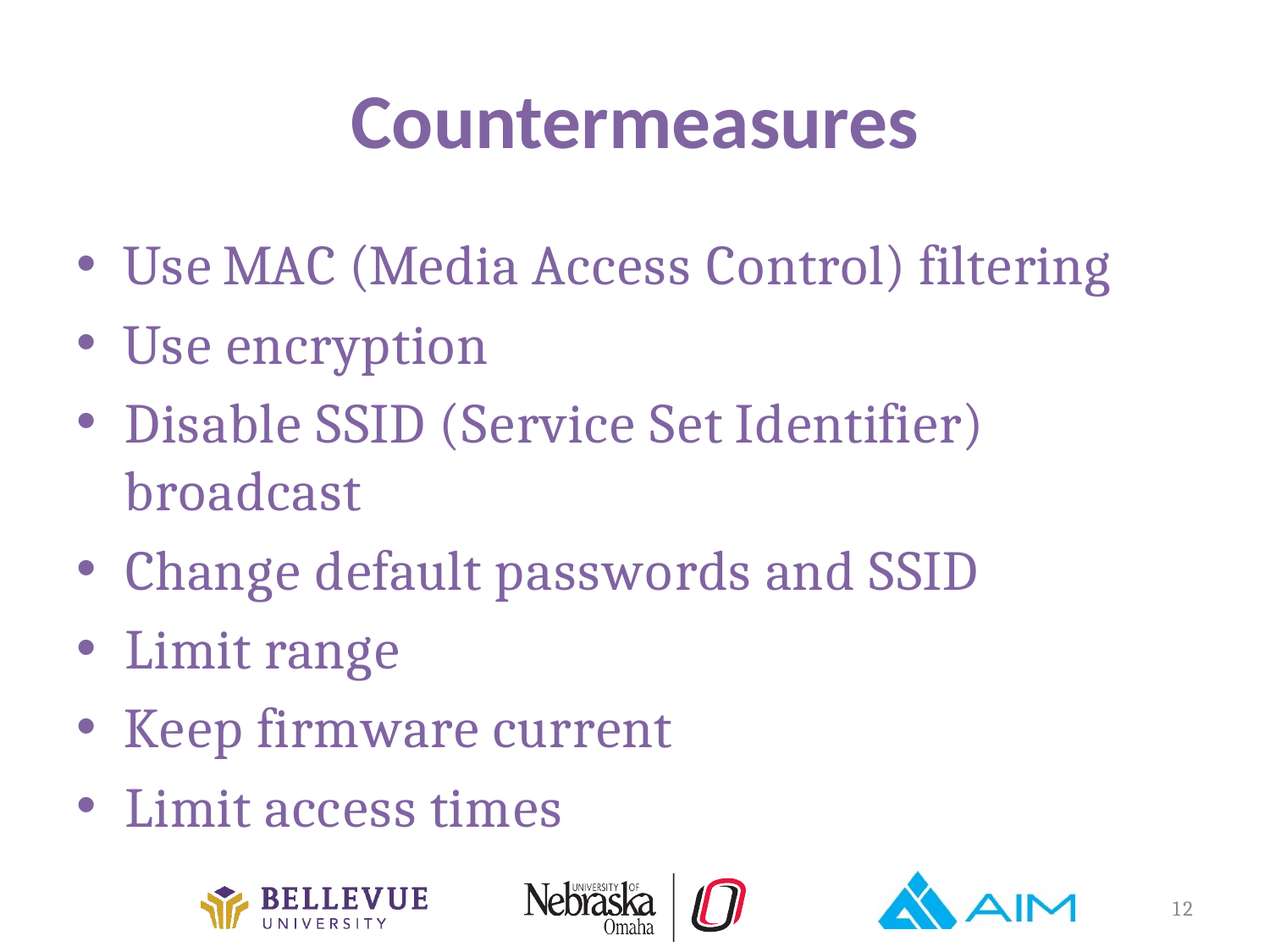

Use MAC (Media Access Control) filtering
Use encryption
Disable SSID (Service Set Identifier) broadcast
Change default passwords and SSID
Limit range
Keep firmware current
Limit access times
# Countermeasures
12